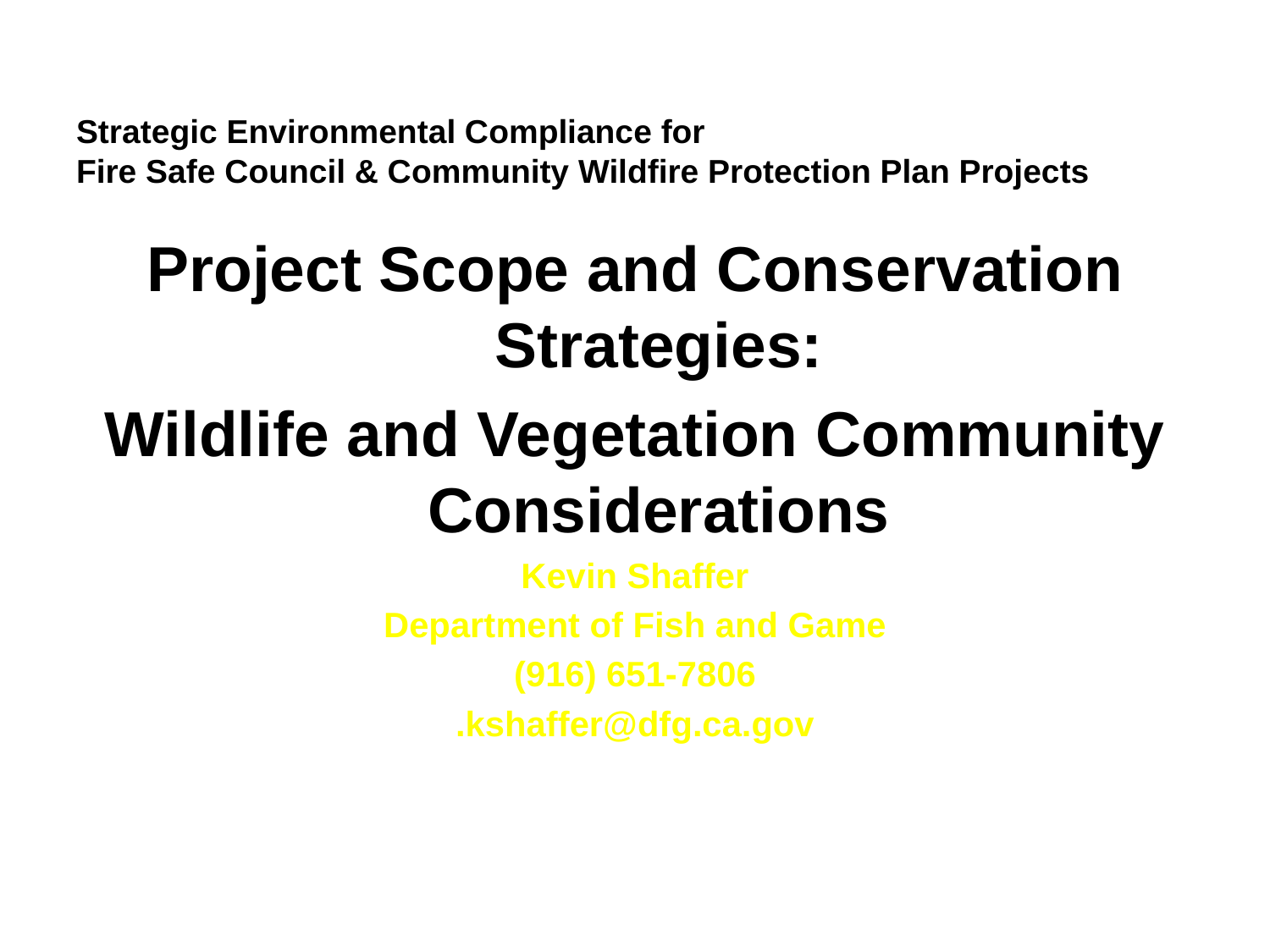

Strategic Environmental Compliance for
Fire Safe Council & Community Wildfire Protection Plan Projects

Project Scope and Conservation Strategies:
Wildlife and Vegetation Community Considerations
Kevin Shaffer
Department of Fish and Game
(916) 651-7806
.kshaffer@dfg.ca.gov